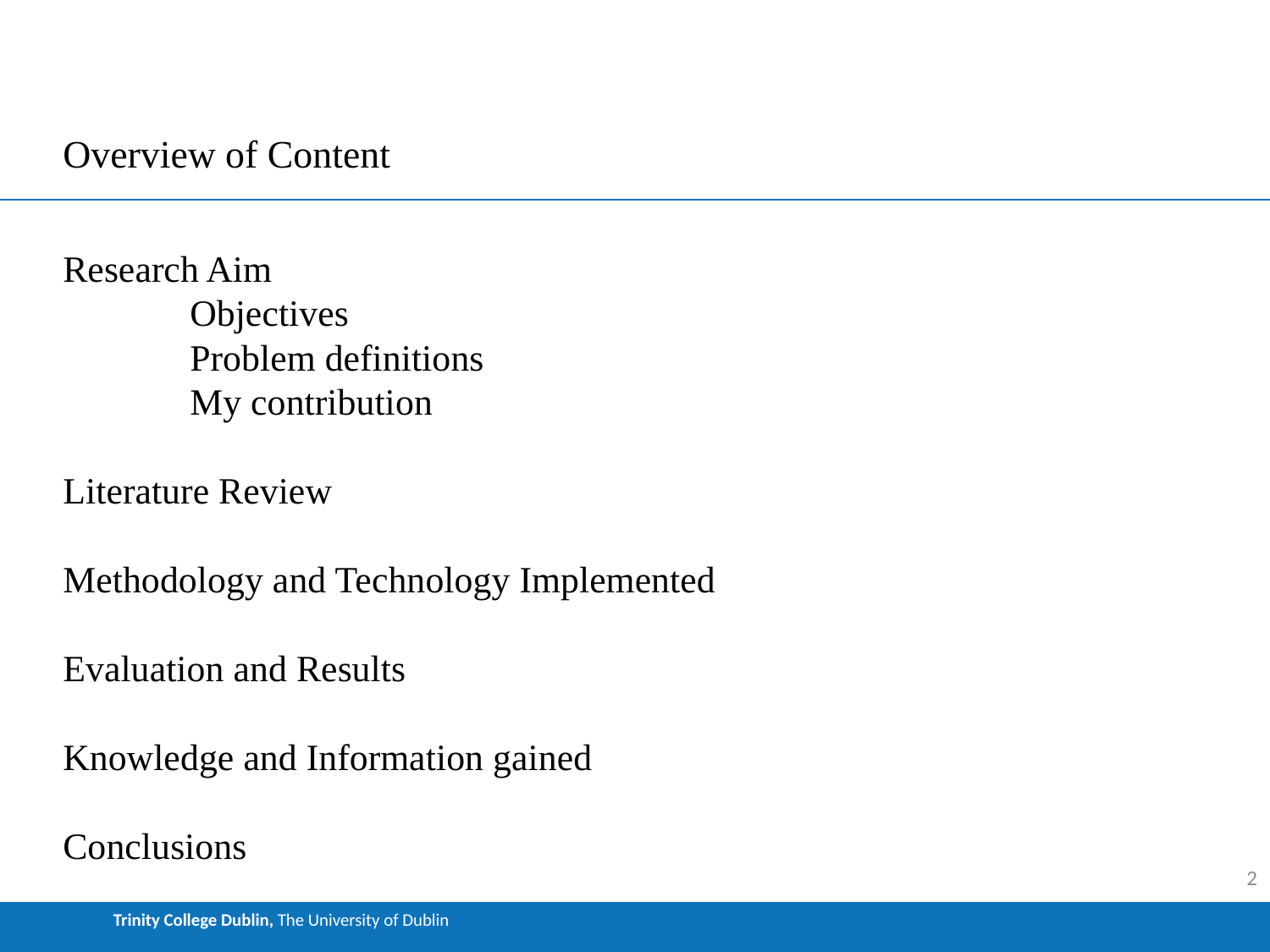

Overview of Content
Research Aim
	Objectives
	Problem definitions
	My contribution

Literature Review

Methodology and Technology Implemented

Evaluation and Results

Knowledge and Information gained

Conclusions
2